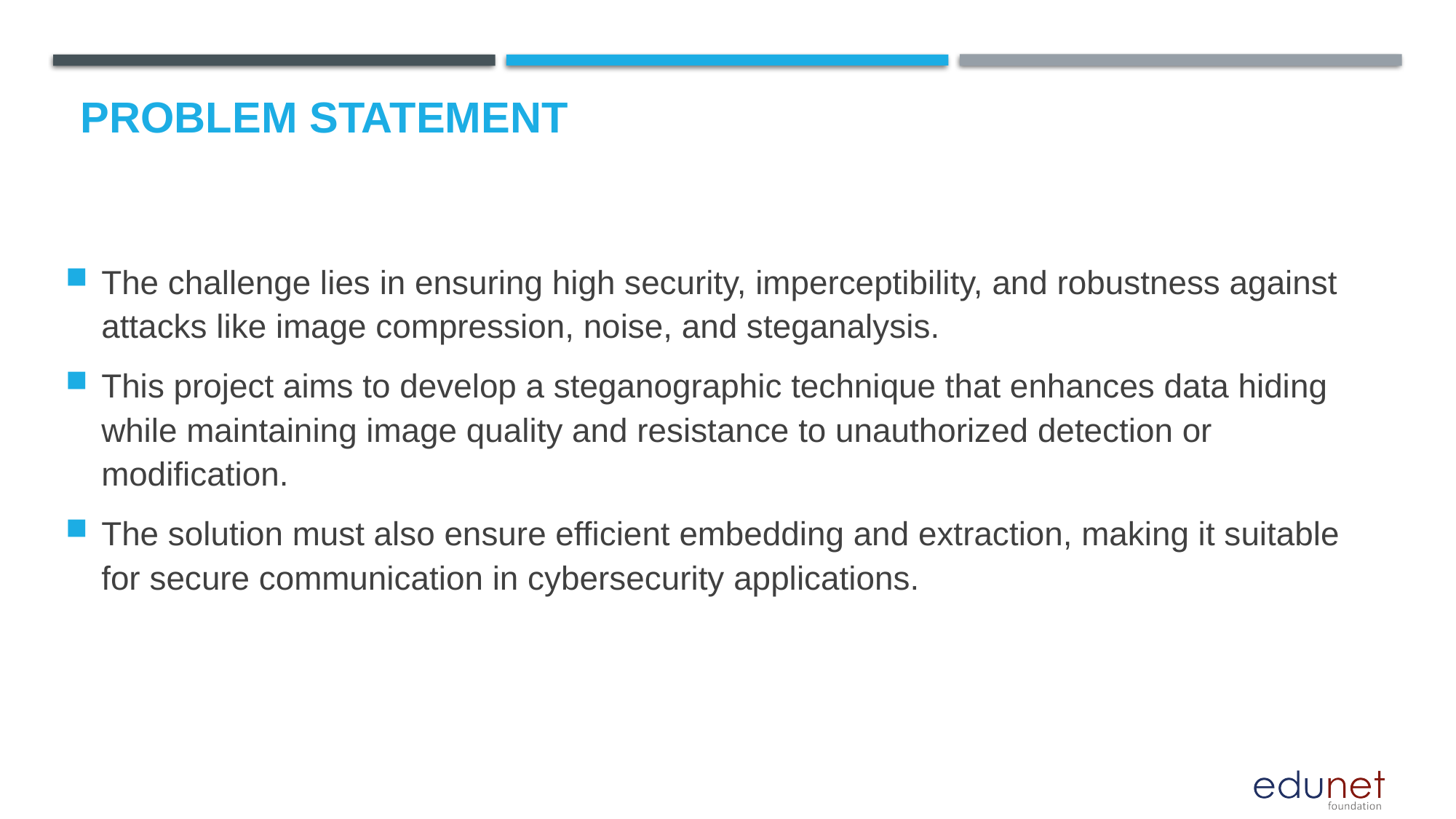

# Problem Statement
The challenge lies in ensuring high security, imperceptibility, and robustness against attacks like image compression, noise, and steganalysis.
This project aims to develop a steganographic technique that enhances data hiding while maintaining image quality and resistance to unauthorized detection or modification.
The solution must also ensure efficient embedding and extraction, making it suitable for secure communication in cybersecurity applications.